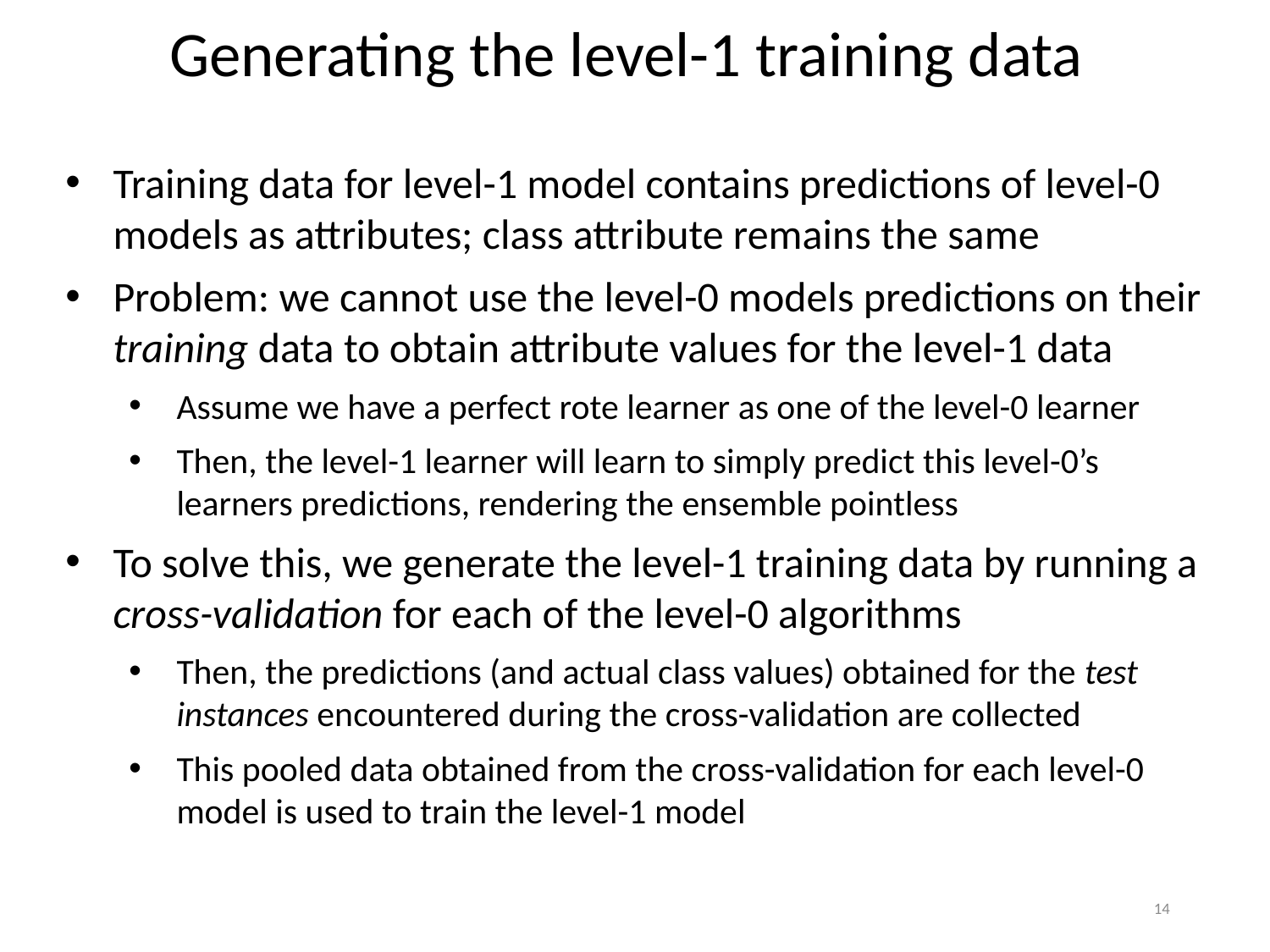

Generating the level-1 training data
Training data for level-1 model contains predictions of level-0 models as attributes; class attribute remains the same
Problem: we cannot use the level-0 models predictions on their training data to obtain attribute values for the level-1 data
Assume we have a perfect rote learner as one of the level-0 learner
Then, the level-1 learner will learn to simply predict this level-0’s learners predictions, rendering the ensemble pointless
To solve this, we generate the level-1 training data by running a cross-validation for each of the level-0 algorithms
Then, the predictions (and actual class values) obtained for the test instances encountered during the cross-validation are collected
This pooled data obtained from the cross-validation for each level-0 model is used to train the level-1 model
14